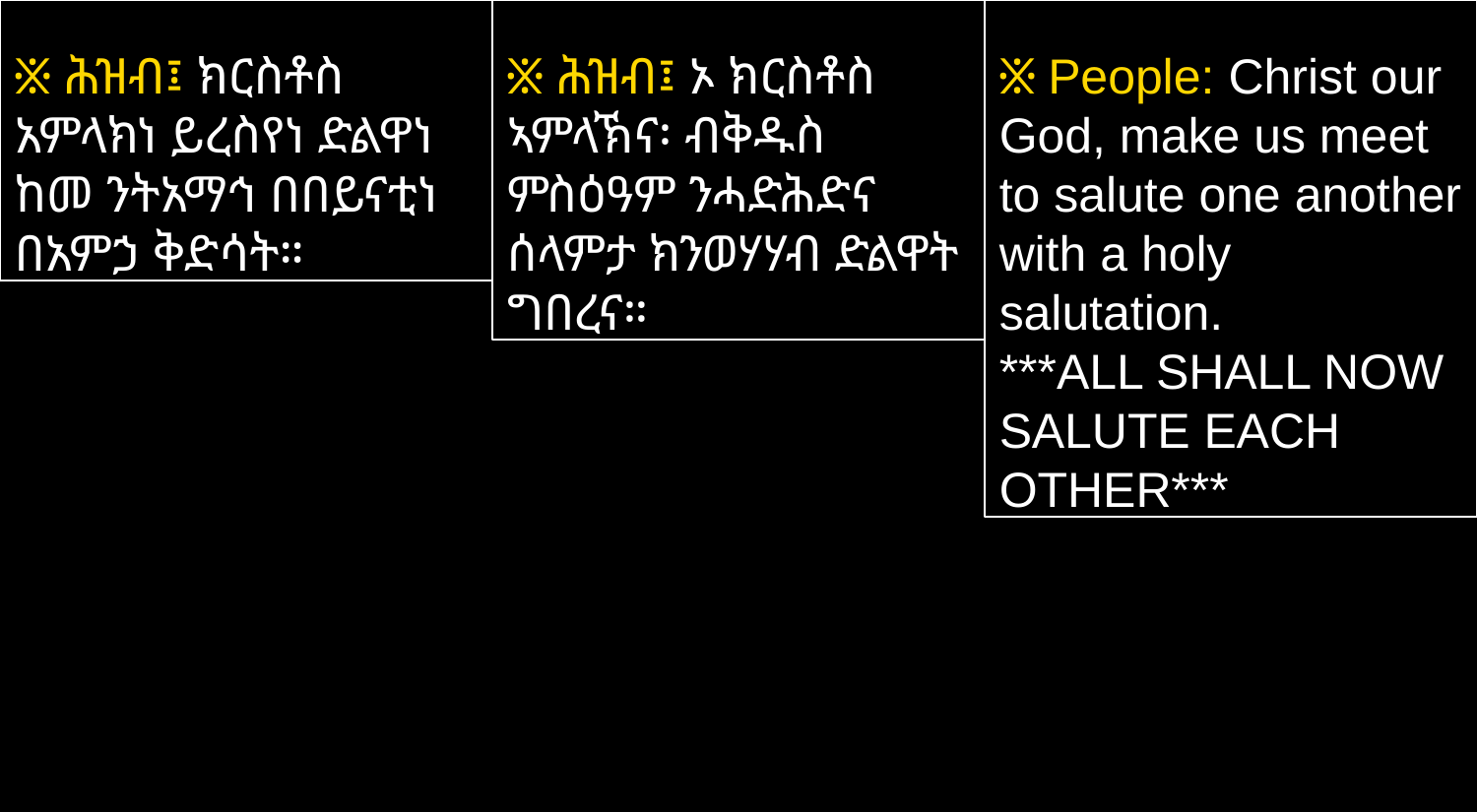

፠ ሕዝብ፤ ክርስቶስ አምላክነ ይረስየነ ድልዋነ ከመ ንትአማኅ በበይናቲነ በአምኃ ቅድሳት።

፠ ሕዝብ፤ ኦ ክርስቶስ ኣምላኽና፡ ብቅዱስ ምስዕዓም ንሓድሕድና ሰላምታ ክንወሃሃብ ድልዋት ግበረና።

፠ People: Christ our God, make us meet to salute one another with a holy salutation.
***ALL SHALL NOW SALUTE EACH OTHER***